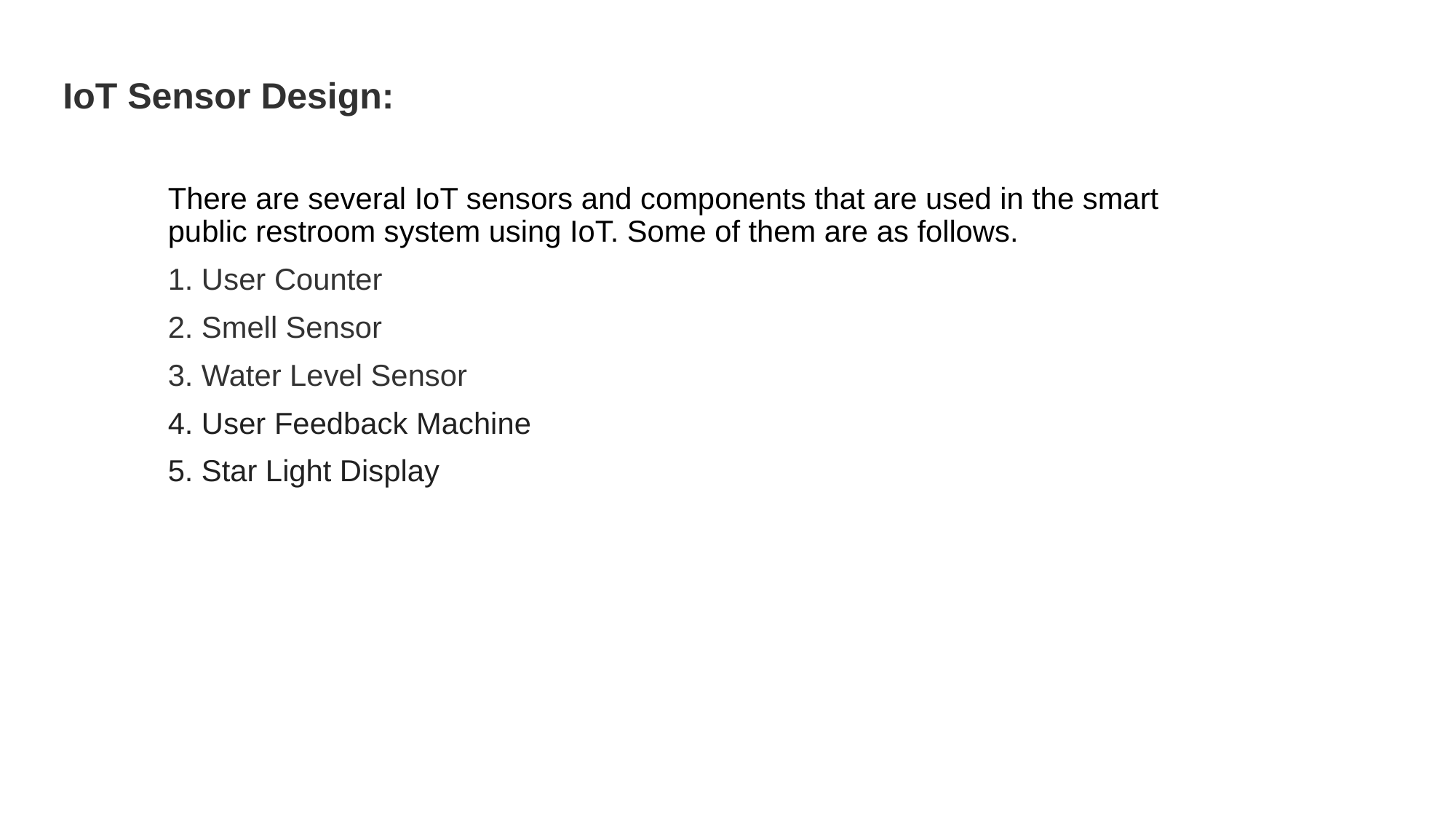

# IoT Sensor Design:
There are several IoT sensors and components that are used in the smart public restroom system using IoT. Some of them are as follows.
1. User Counter
2. Smell Sensor
3. Water Level Sensor
4. User Feedback Machine
5. Star Light Display